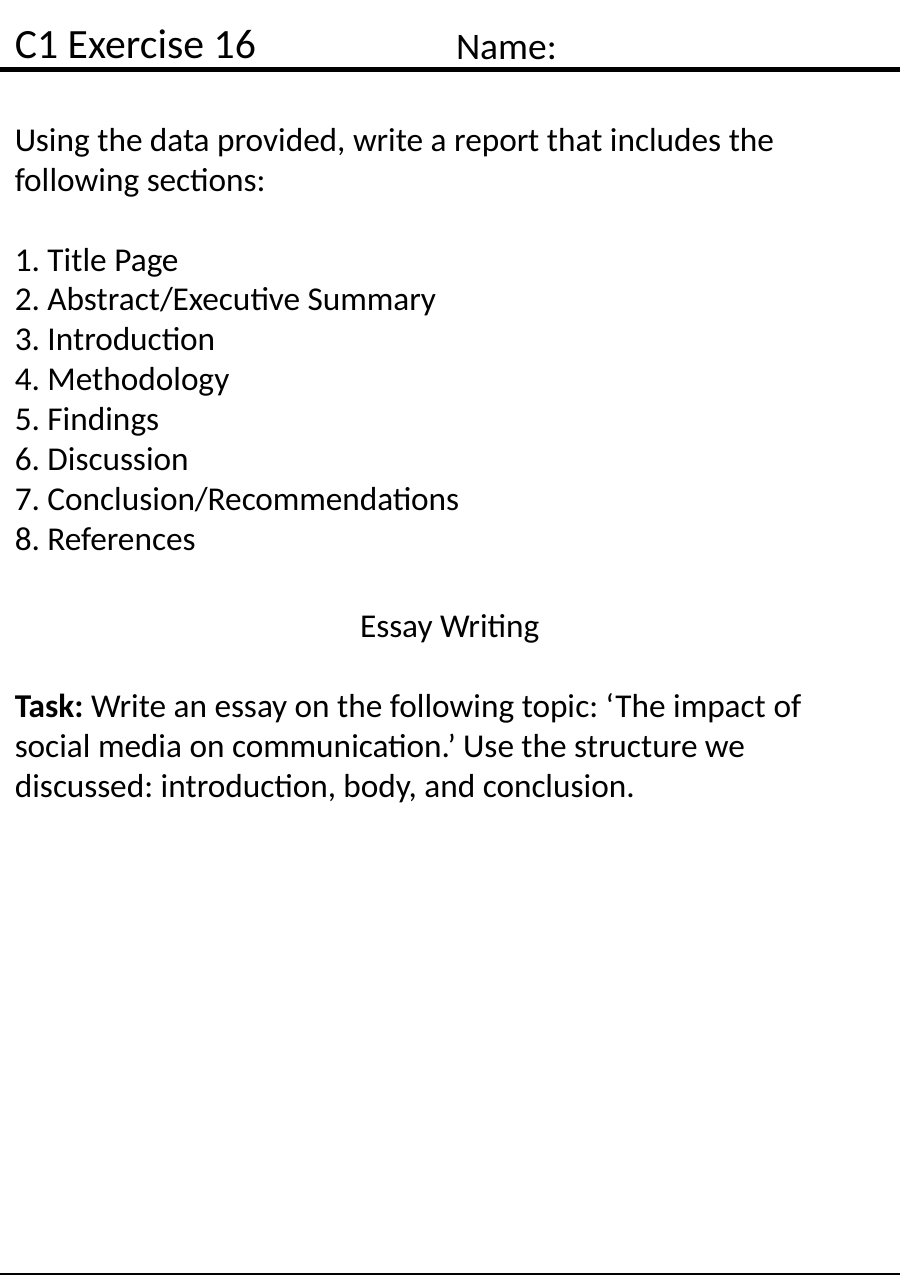

C1 Exercise 16
Name:
Using the data provided, write a report that includes the following sections:

 Title Page
 Abstract/Executive Summary
 Introduction
 Methodology
 Findings
 Discussion
 Conclusion/Recommendations
 References
Essay Writing

Task: Write an essay on the following topic: ‘The impact of social media on communication.’ Use the structure we discussed: introduction, body, and conclusion.